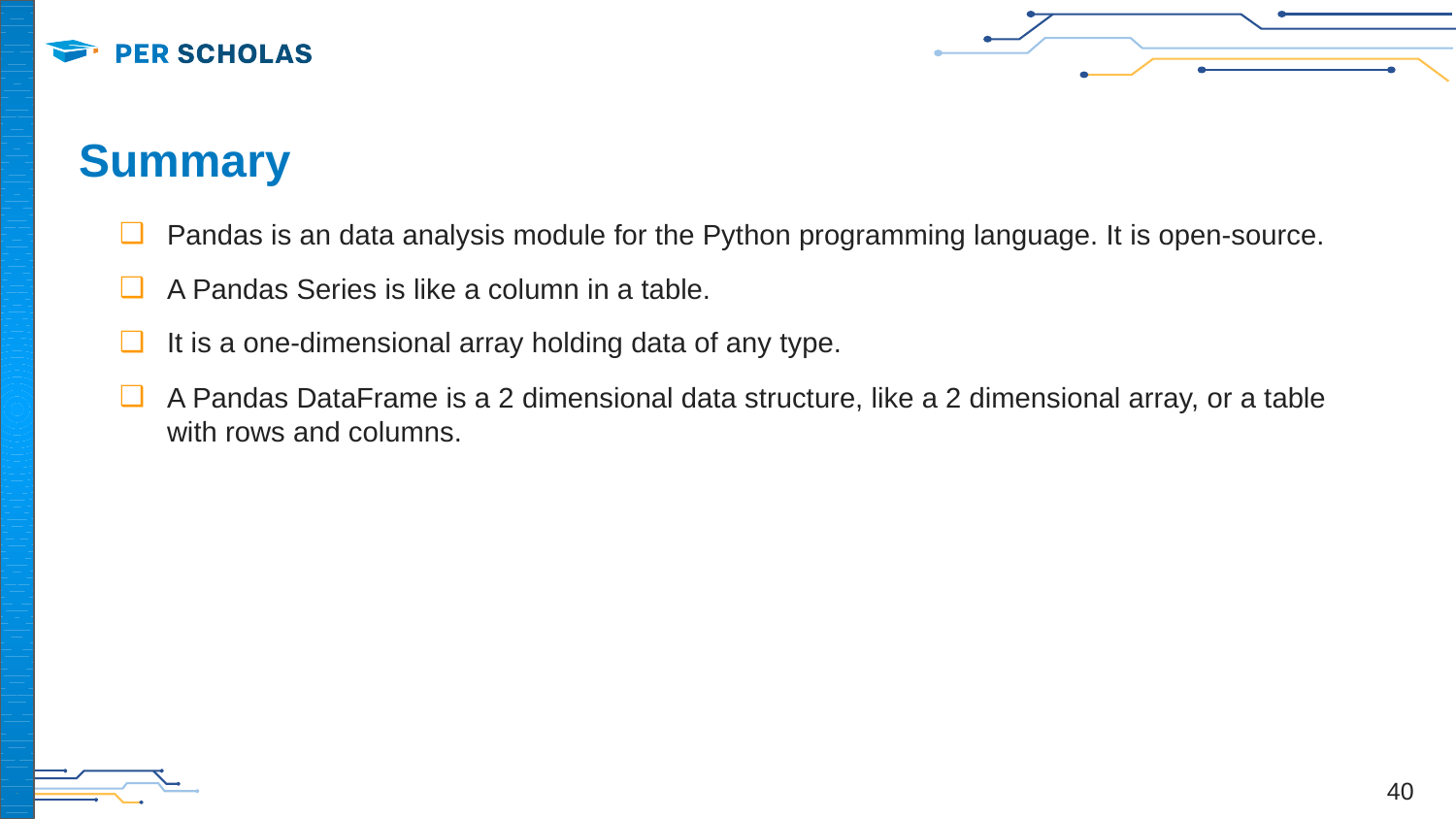

# Summary
Pandas is an data analysis module for the Python programming language. It is open-source.
A Pandas Series is like a column in a table.
It is a one-dimensional array holding data of any type.
A Pandas DataFrame is a 2 dimensional data structure, like a 2 dimensional array, or a table with rows and columns.
40